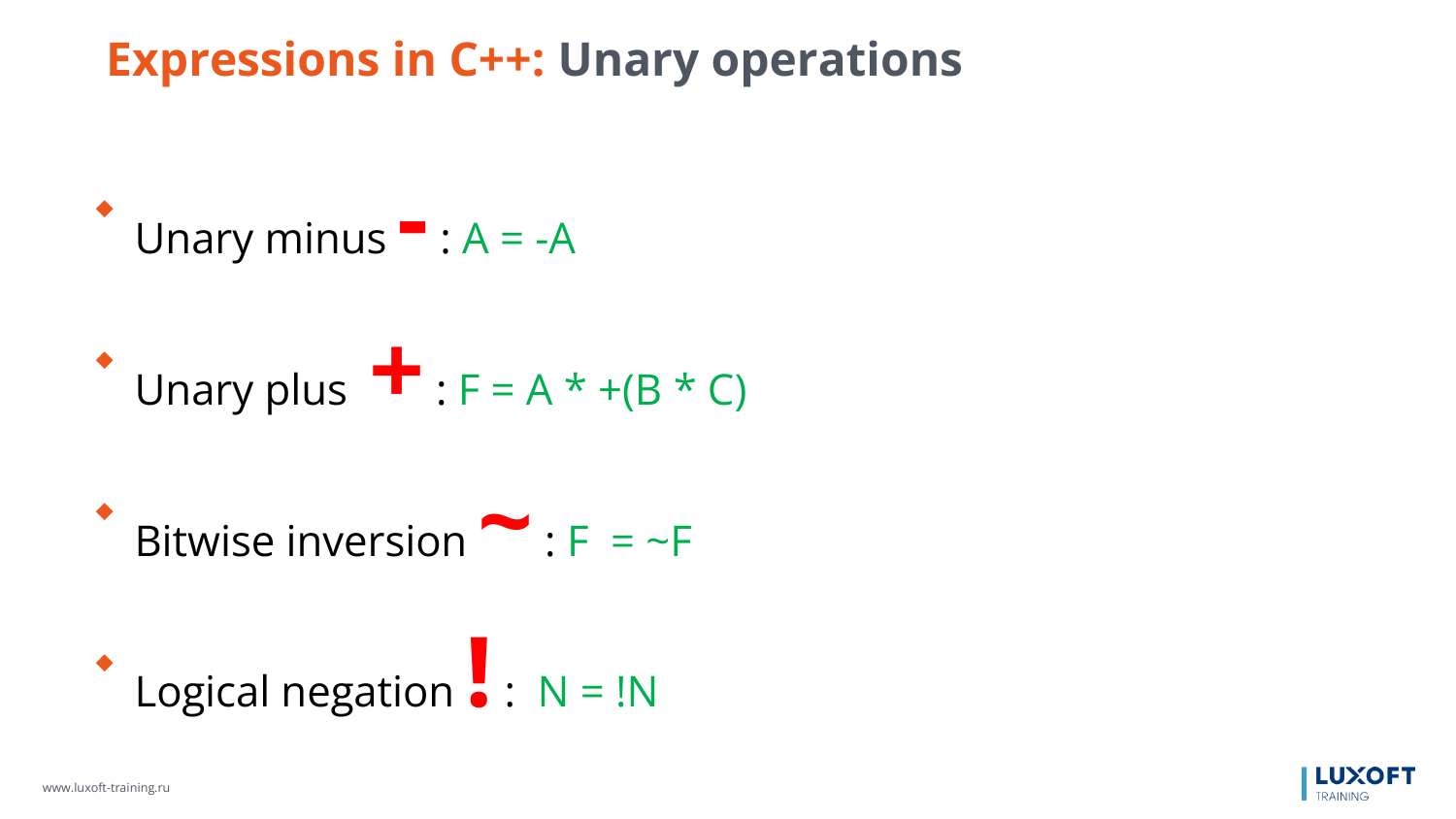

Expressions in C++: Unary operations
Unary minus - : A = -A
Unary plus  + : F = A * +(B * C)
Bitwise inversion ~ : F  = ~F
Logical negation ! :  N = !N